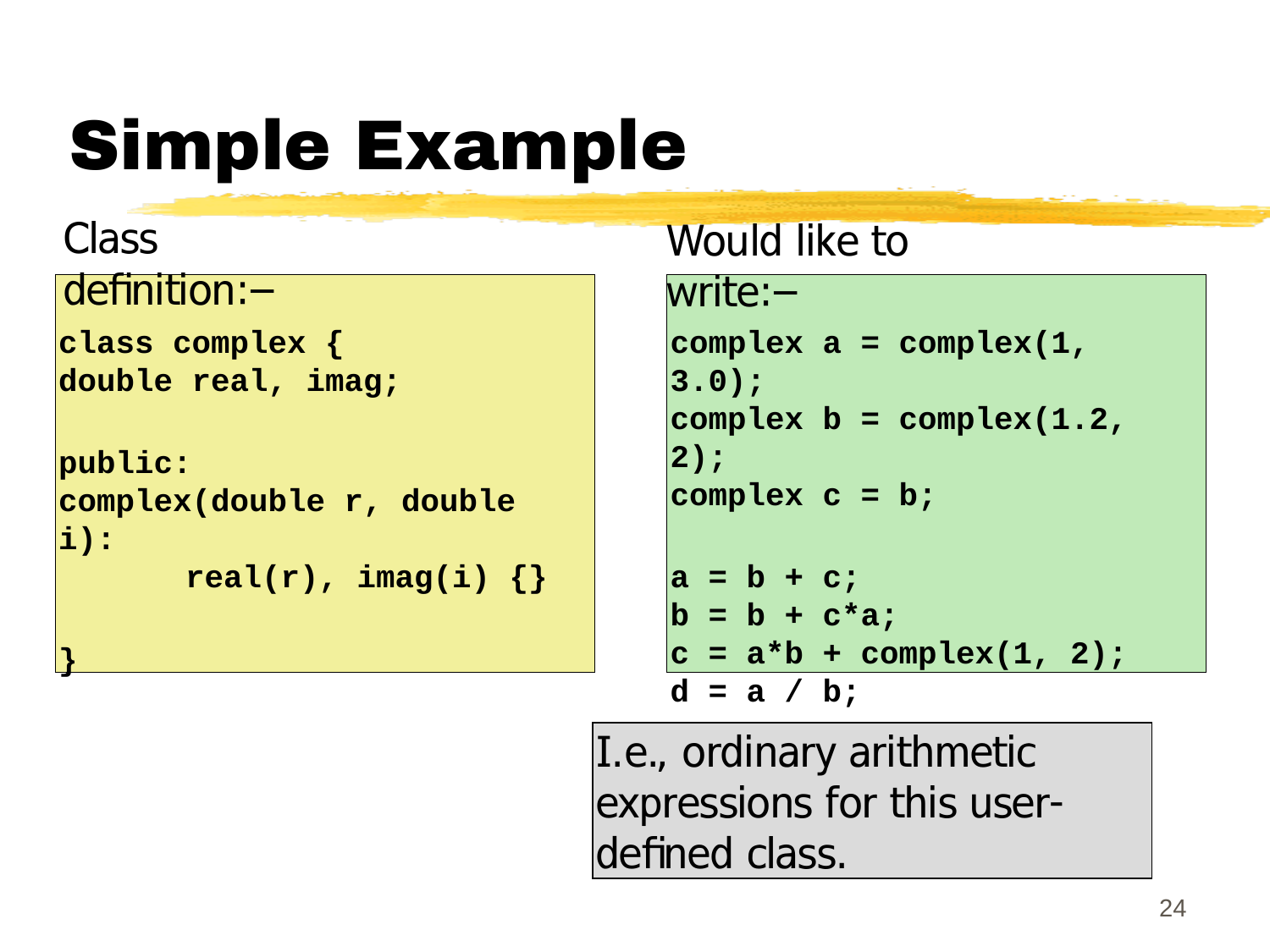

# Simple Example
Class definition:–
Would like to write:–

class complex {
double real, imag;
public:
complex(double r, double i):
	real(r), imag(i) {}
}

complex a = complex(1, 3.0);
complex b = complex(1.2, 2);
complex c = b;
a = b + c;
b = b + c*a;
c = a*b + complex(1, 2);
d = a / b;
I.e., ordinary arithmetic
expressions for this user-
defined class.

24